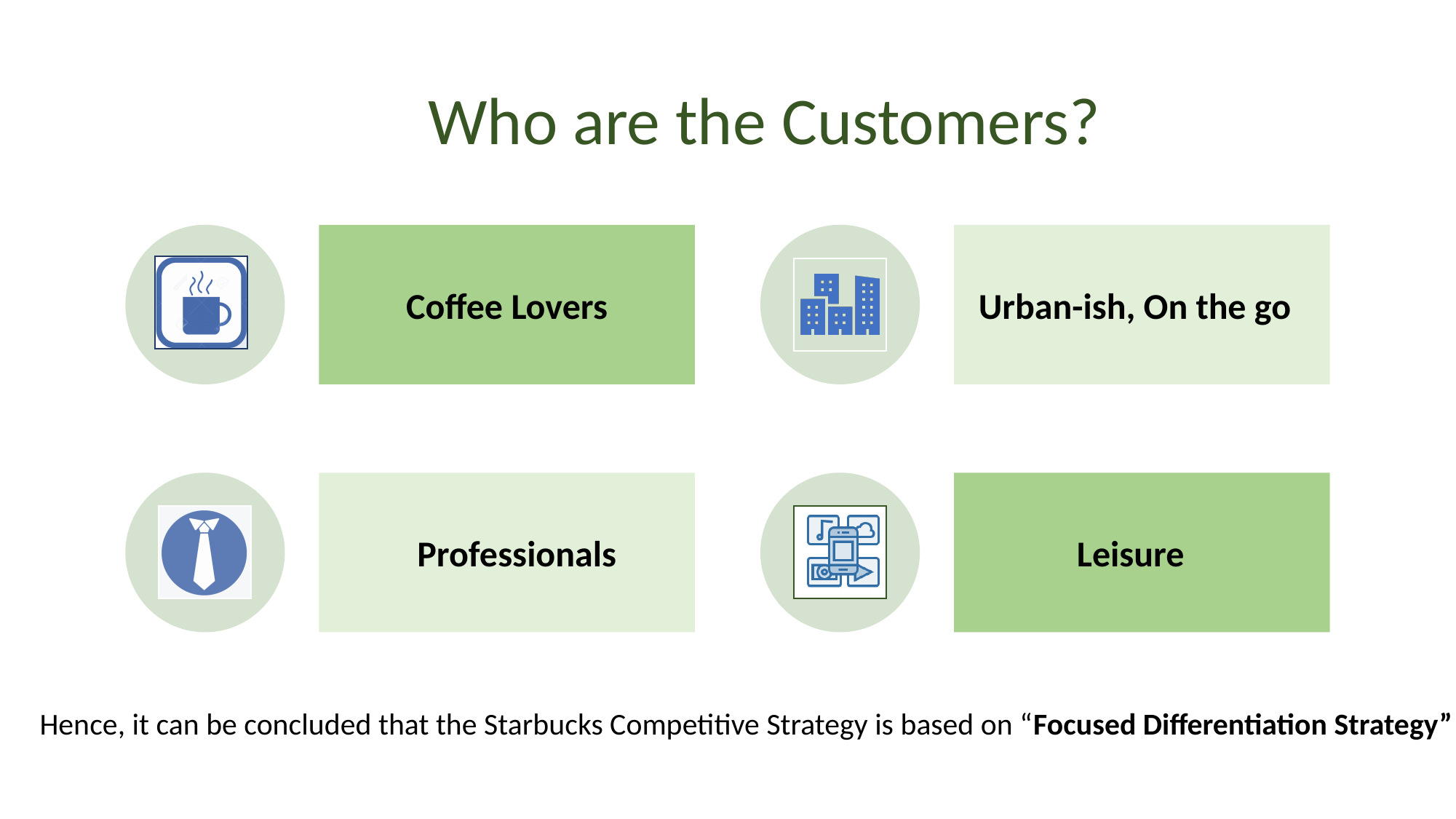

# Who are the Customers?
Coffee Lovers
   Urban-ish, On the go
            Professionals
               Leisure
Hence, it can be concluded that the Starbucks Competitive Strategy is based on “Focused Differentiation Strategy”